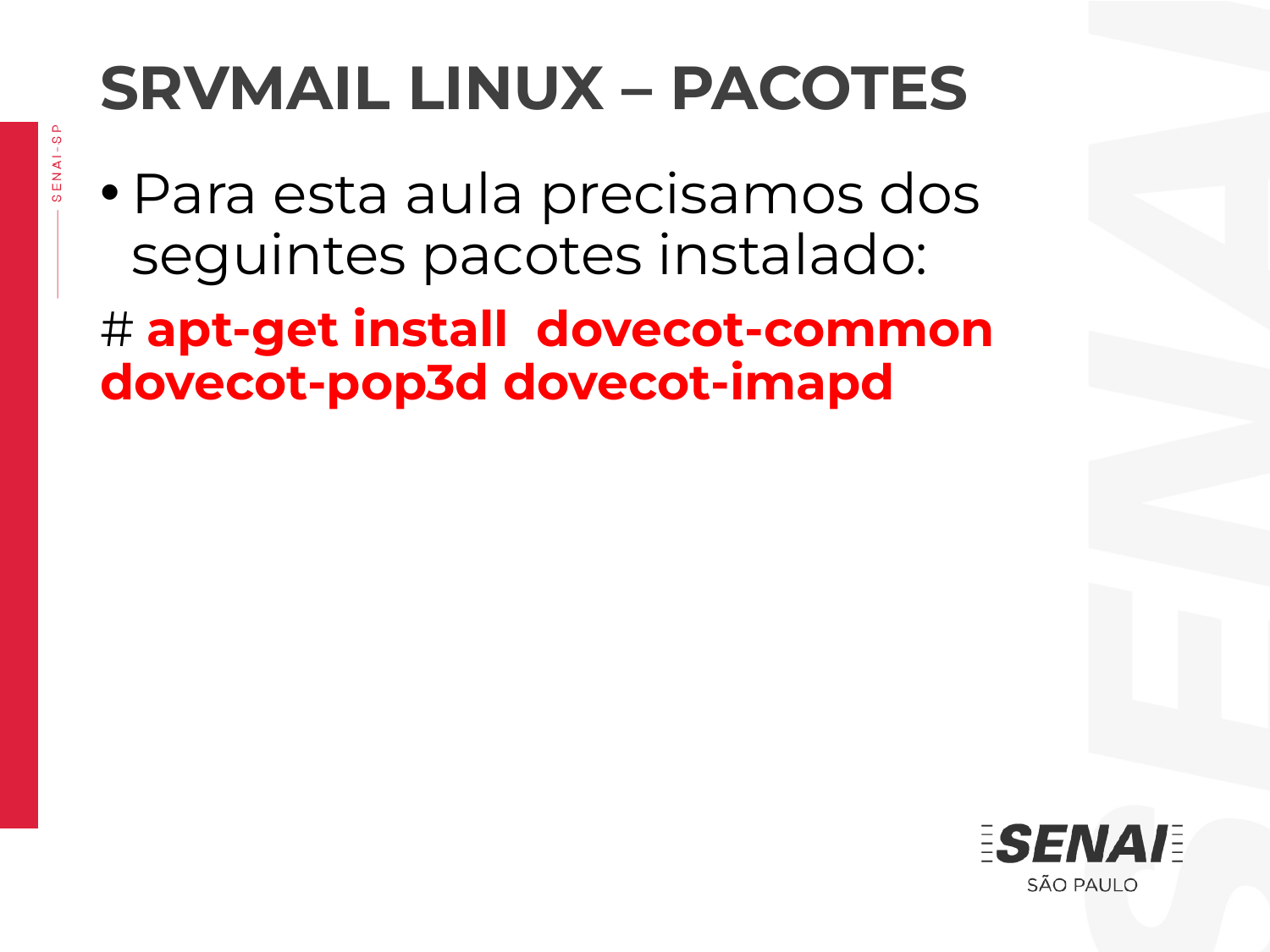

SRVMAIL LINUX – PACOTES
Para esta aula precisamos dos seguintes pacotes instalado:
# apt-get install  dovecot-common dovecot-pop3d dovecot-imapd